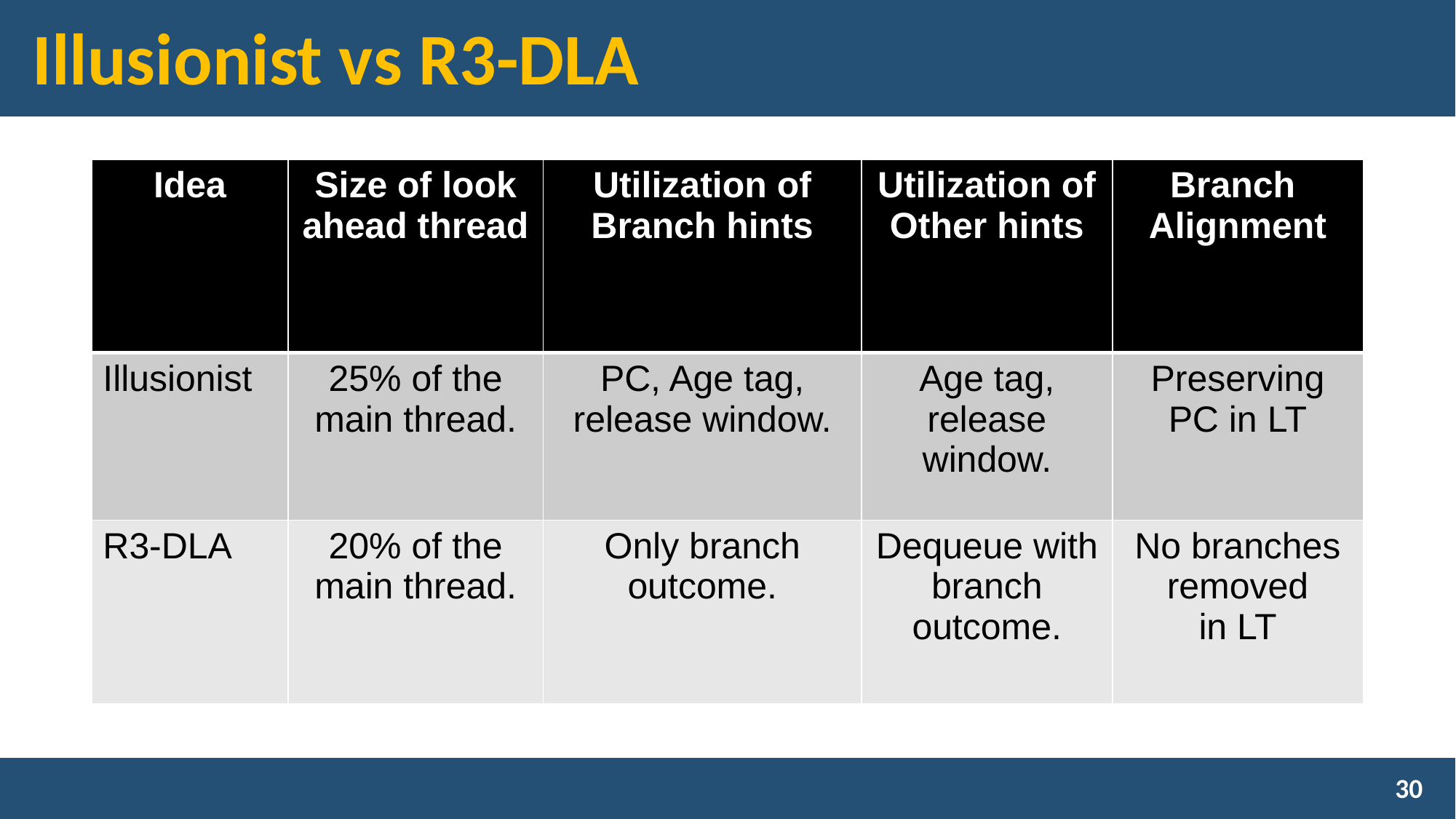

# Illusionist vs R3-DLA
| Idea | Size of look ahead thread | Utilization of Branch hints | Utilization of Other hints | Branch Alignment |
| --- | --- | --- | --- | --- |
| Illusionist | 25% of the main thread. | PC, Age tag, release window. | Age tag, release window. | Preserving PC in LT |
| R3-DLA | 20% of the main thread. | Only branch outcome. | Dequeue with branch outcome. | No branches removed in LT |
30